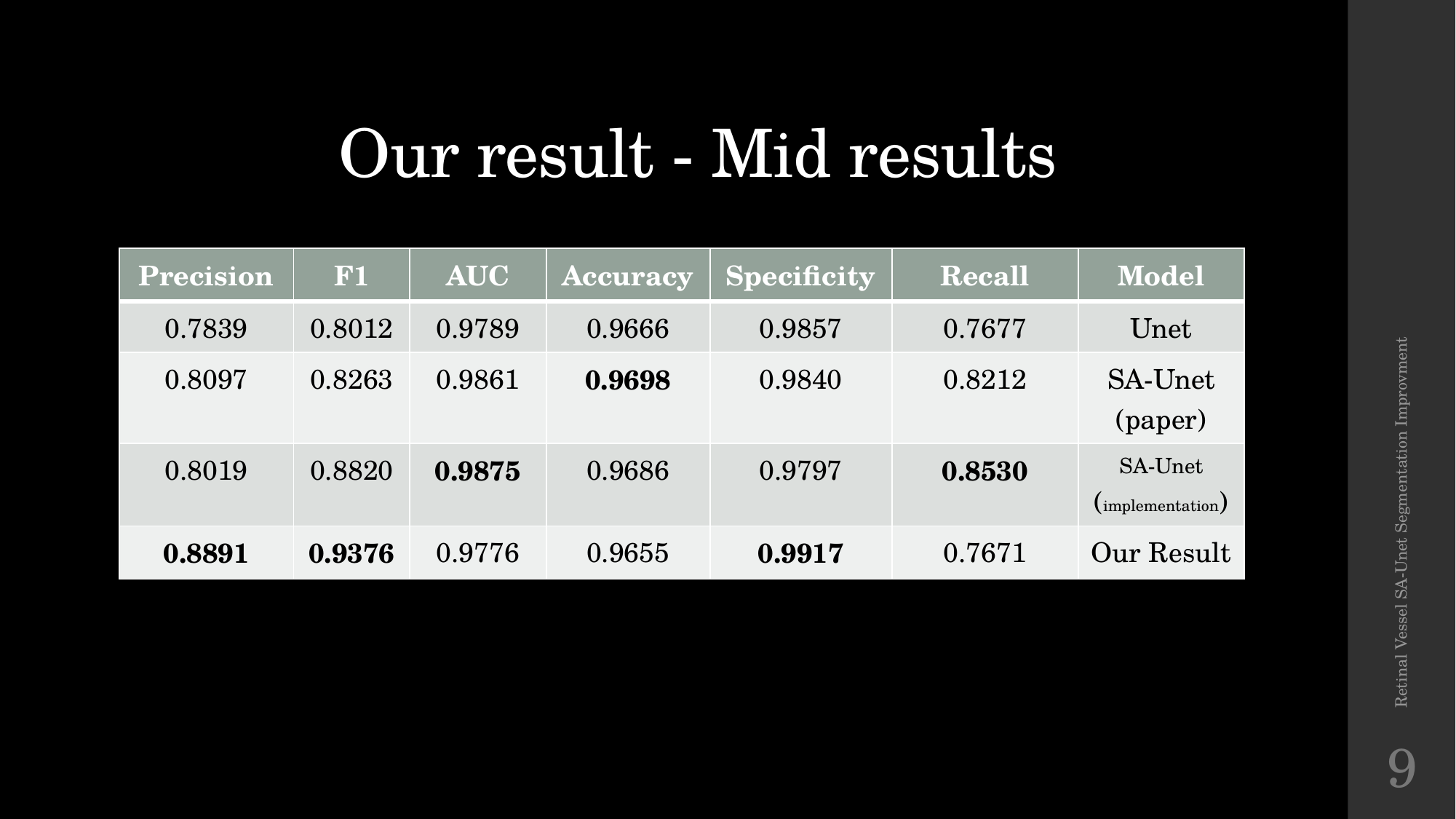

# Our result - Mid results
| Precision | F1 | AUC | Accuracy | Specificity | Recall | Model |
| --- | --- | --- | --- | --- | --- | --- |
| 0.7839 | 0.8012 | 0.9789 | 0.9666 | 0.9857 | 0.7677 | Unet |
| 0.8097 | 0.8263 | 0.9861 | 0.9698 | 0.9840 | 0.8212 | SA-Unet (paper) |
| 0.8019 | 0.8820 | 0.9875 | 0.9686 | 0.9797 | 0.8530 | SA-Unet (implementation) |
| 0.8891 | 0.9376 | 0.9776 | 0.9655 | 0.9917 | 0.7671 | Our Result |
Retinal Vessel SA-Unet Segmentation Improvment
9